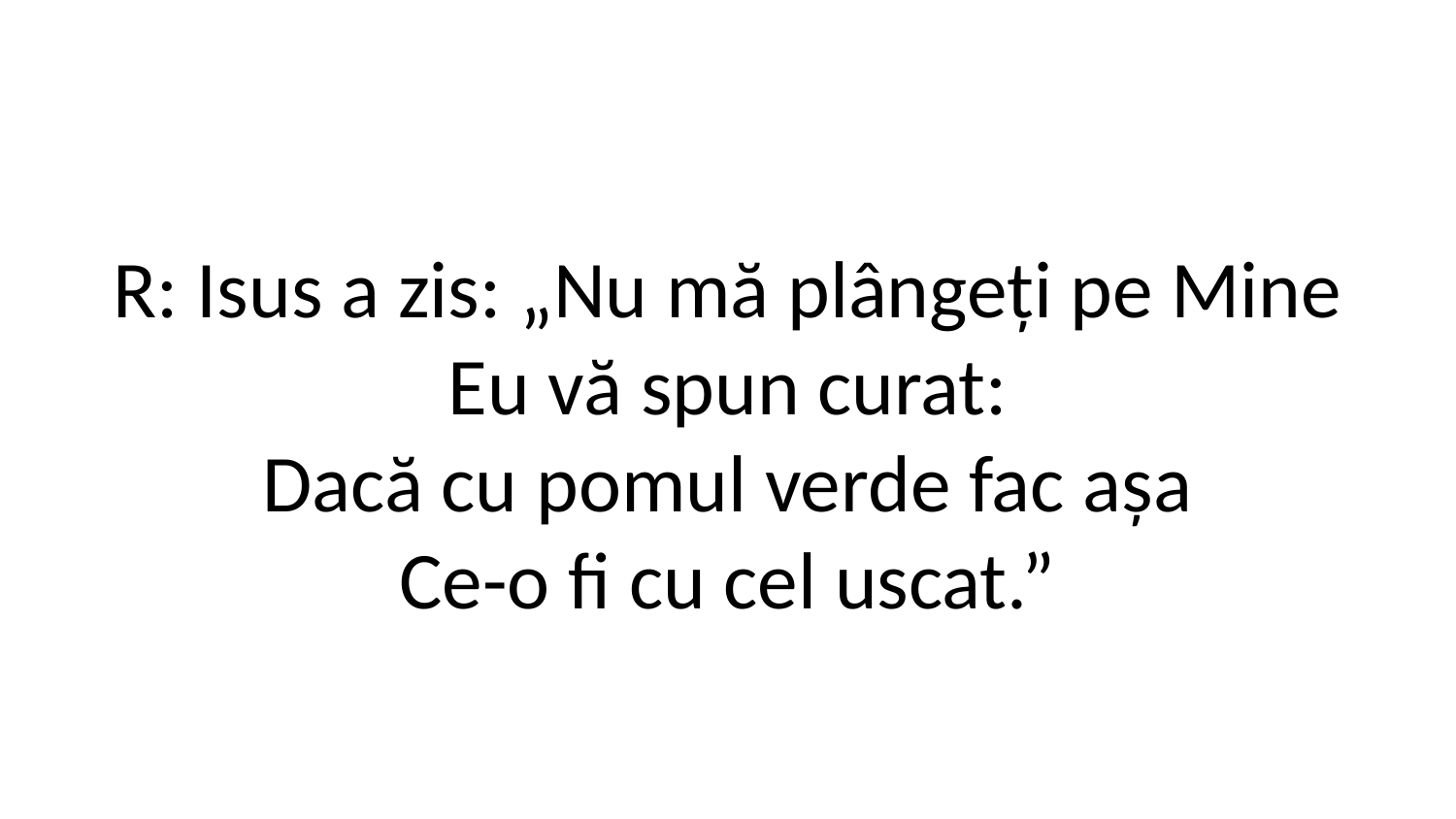

R: Isus a zis: „Nu mă plângeți pe Mine
Eu vă spun curat:
Dacă cu pomul verde fac așa
Ce-o fi cu cel uscat.”